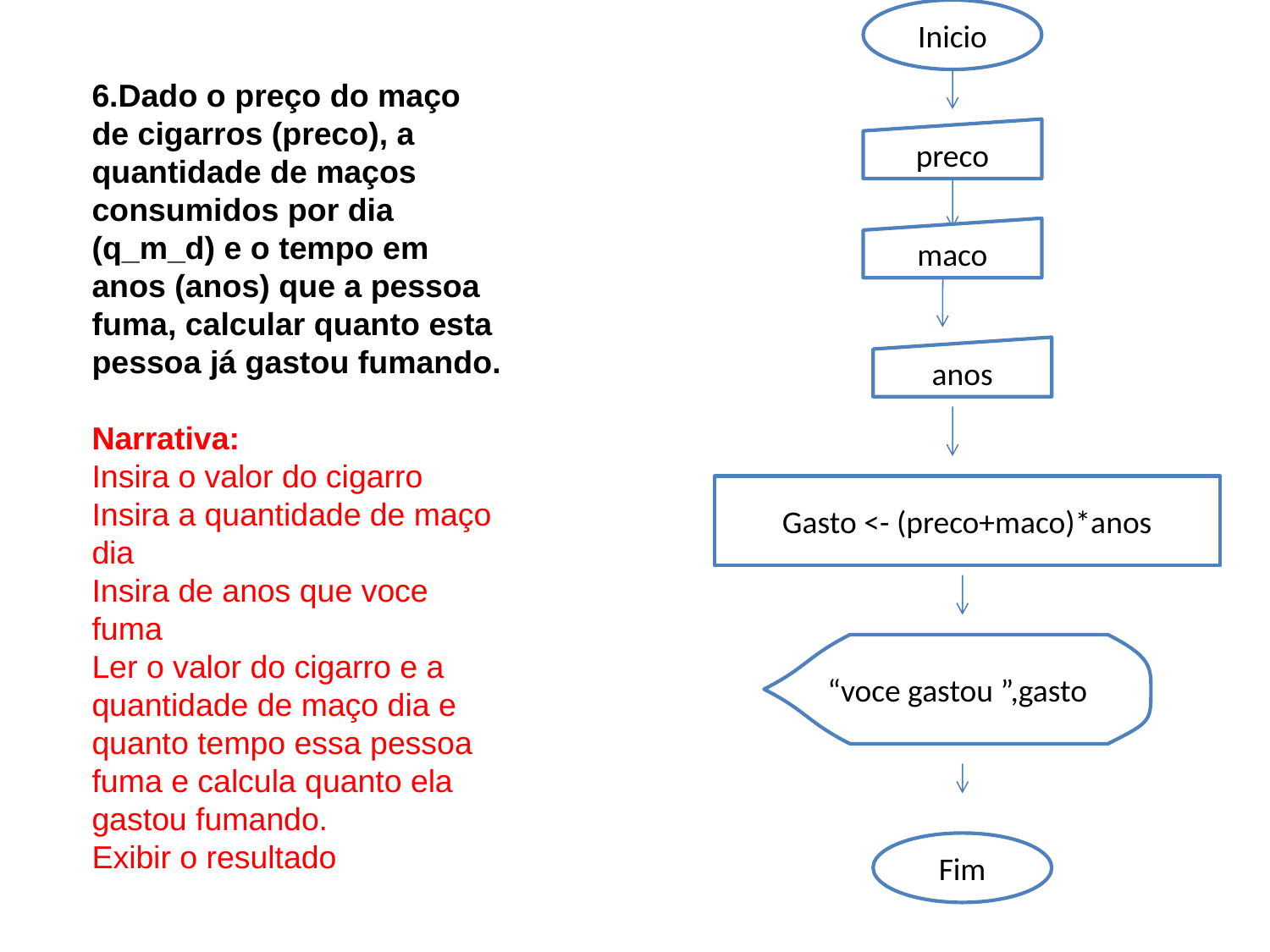

Inicio
6.Dado o preço do maço de cigarros (preco), a quantidade de maços consumidos por dia (q_m_d) e o tempo em anos (anos) que a pessoa fuma, calcular quanto esta pessoa já gastou fumando.

Narrativa:
Insira o valor do cigarro
Insira a quantidade de maço dia
Insira de anos que voce fuma
Ler o valor do cigarro e a quantidade de maço dia e quanto tempo essa pessoa fuma e calcula quanto ela gastou fumando.
Exibir o resultado
preco
maco
anos
Gasto <- (preco+maco)*anos
“voce gastou ”,gasto
Fim